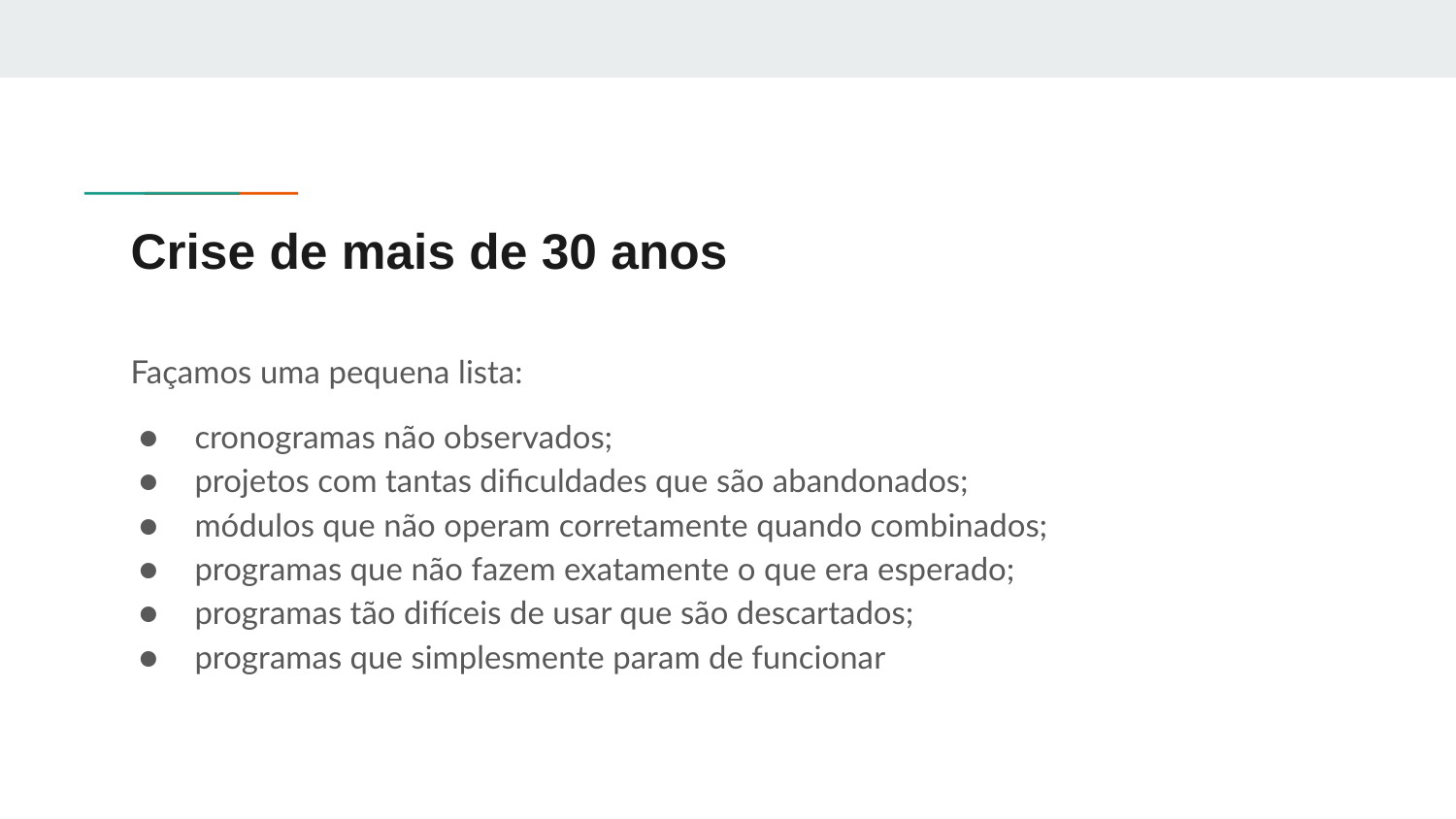

# Crise de mais de 30 anos
Façamos uma pequena lista:
cronogramas não observados;
projetos com tantas dificuldades que são abandonados;
módulos que não operam corretamente quando combinados;
programas que não fazem exatamente o que era esperado;
programas tão difíceis de usar que são descartados;
programas que simplesmente param de funcionar